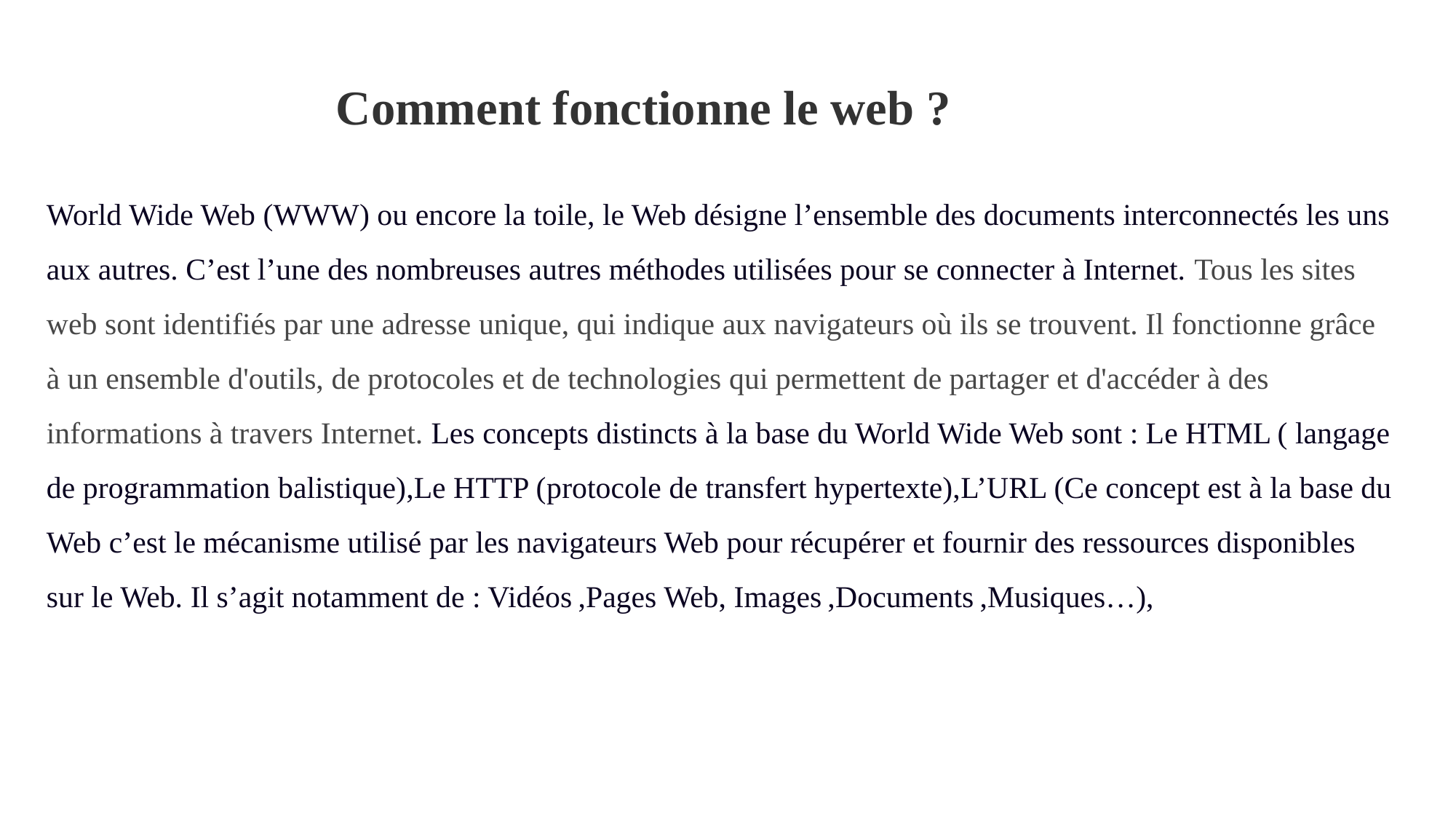

# Comment fonctionne le web ?
World Wide Web (WWW) ou encore la toile, le Web désigne l’ensemble des documents interconnectés les uns aux autres. C’est l’une des nombreuses autres méthodes utilisées pour se connecter à Internet. Tous les sites web sont identifiés par une adresse unique, qui indique aux navigateurs où ils se trouvent. Il fonctionne grâce à un ensemble d'outils, de protocoles et de technologies qui permettent de partager et d'accéder à des informations à travers Internet. Les concepts distincts à la base du World Wide Web sont : Le HTML ( langage de programmation balistique),Le HTTP (protocole de transfert hypertexte),L’URL (Ce concept est à la base du Web c’est le mécanisme utilisé par les navigateurs Web pour récupérer et fournir des ressources disponibles sur le Web. Il s’agit notamment de : Vidéos ,Pages Web, Images ,Documents ,Musiques…),